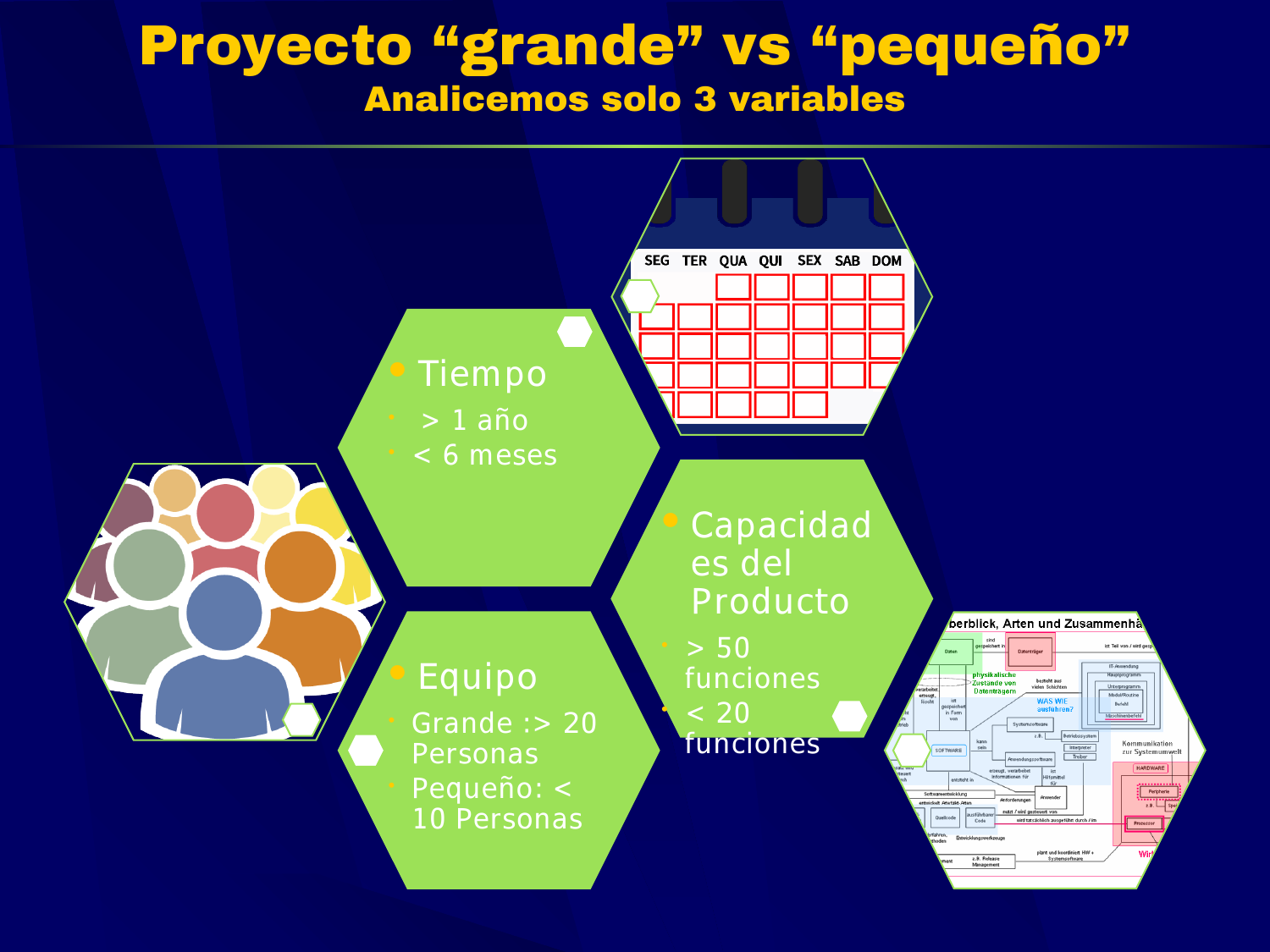

# Proyecto “grande” vs “pequeño” Analicemos solo 3 variables
Equipo
Grande :> 20 Personas
Pequeño: < 10 Personas
Capacidades del Producto
> 50 funciones
< 20 funciones
Tiempo
 > 1 año
< 6 meses